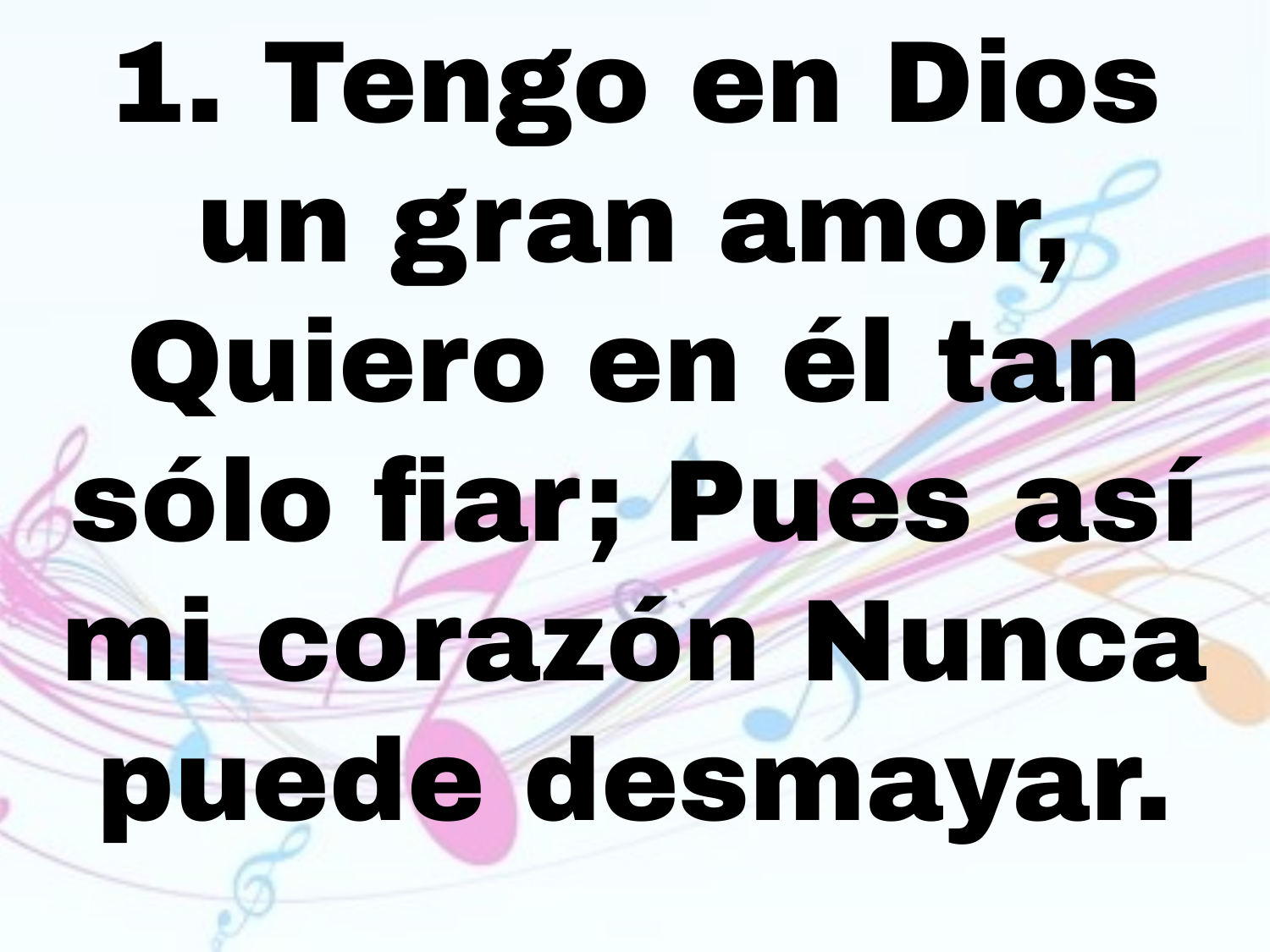

1. Tengo en Dios un gran amor, Quiero en él tan sólo fiar; Pues así mi corazón Nunca puede desmayar.